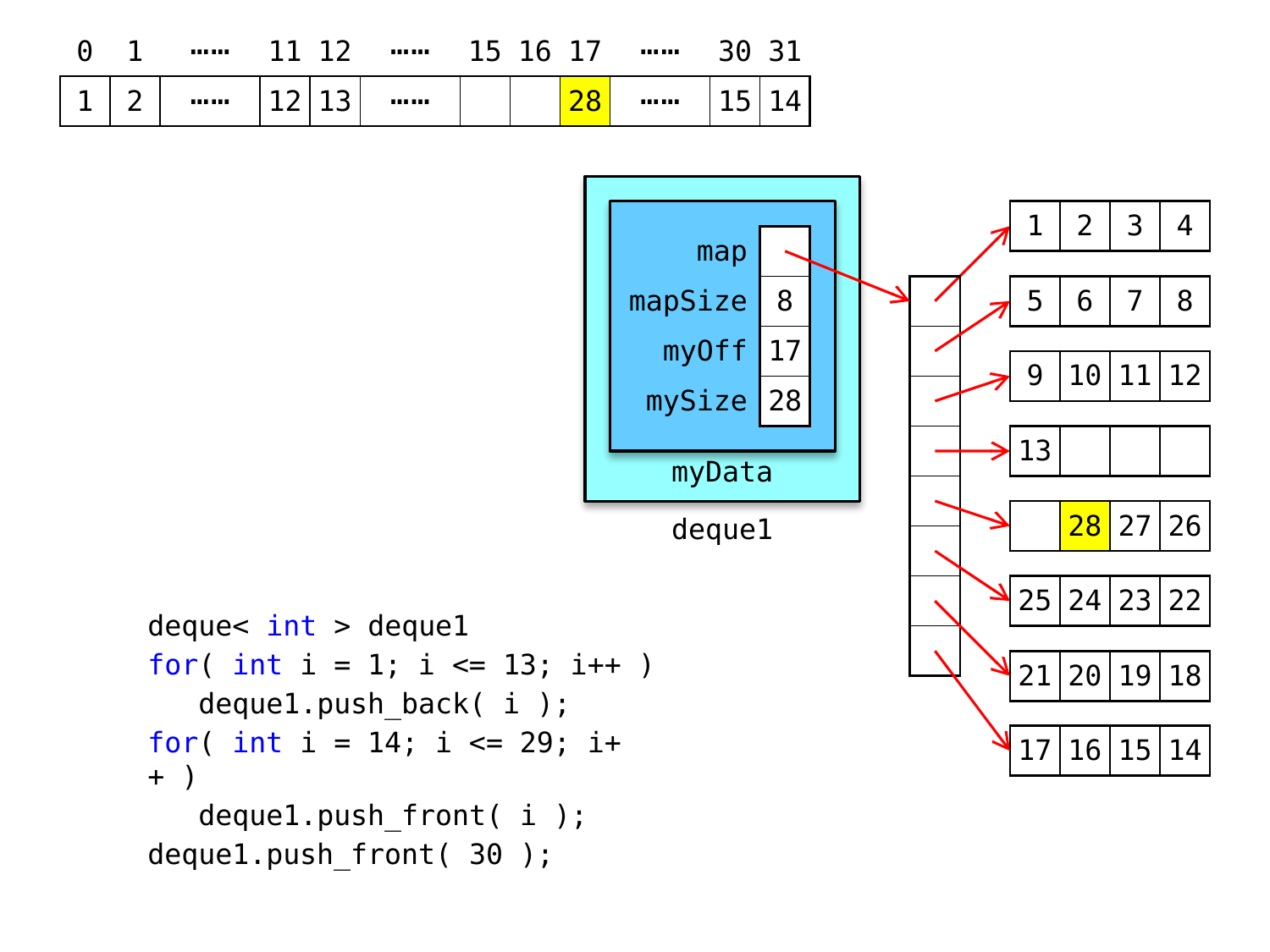

| 0 | 1 | ⋯⋯ | 11 | 12 | ⋯⋯ | 15 | 16 | 17 | ⋯⋯ | 30 | 31 |
| --- | --- | --- | --- | --- | --- | --- | --- | --- | --- | --- | --- |
| 1 | 2 | ⋯⋯ | 12 | 13 | ⋯⋯ |  |  | 28 | ⋯⋯ | 15 | 14 |

| 1 | 2 | 3 | 4 |
| --- | --- | --- | --- |

| map |  |
| --- | --- |
| mapSize | 8 |
| myOff | 17 |
| mySize | 28 |

|  |
| --- |
|  |
|  |
|  |
|  |
|  |
|  |
|  |
| 5 | 6 | 7 | 8 |
| --- | --- | --- | --- |

| 9 | 10 | 11 | 12 |
| --- | --- | --- | --- |

| 13 |  |  |  |
| --- | --- | --- | --- |

myData

|  | 28 | 27 | 26 |
| --- | --- | --- | --- |
deque1

| 25 | 24 | 23 | 22 |
| --- | --- | --- | --- |
deque< int > deque1
for( int i = 1; i <= 13; i++ )
   deque1.push_back( i );
for( int i = 14; i <= 29; i++ )
   deque1.push_front( i );
deque1.push_front( 30 );

| 21 | 20 | 19 | 18 |
| --- | --- | --- | --- |
| 17 | 16 | 15 | 14 |
| --- | --- | --- | --- |